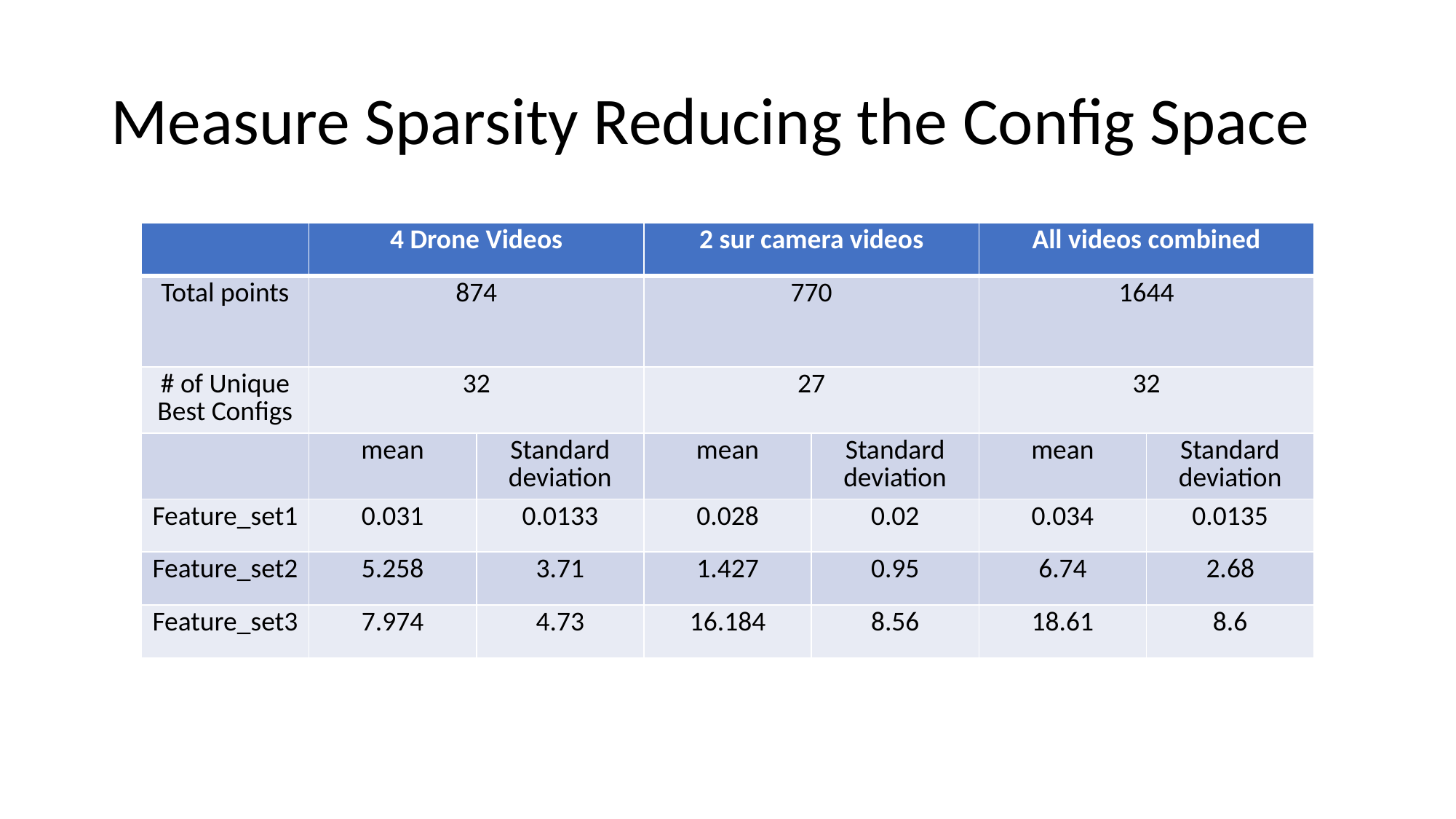

# Measure Sparsity Reducing the Config Space
|  | 4 Drone Videos |  | 2 sur camera videos |  | All videos combined |  |
| --- | --- | --- | --- | --- | --- | --- |
| Total points | 874 |  | 770 |  | 1644 |  |
| # of Unique Best Configs | 32 |  | 27 |  | 32 |  |
|  | mean | Standard deviation | mean | Standard deviation | mean | Standard deviation |
| Feature\_set1 | 0.031 | 0.0133 | 0.028 | 0.02 | 0.034 | 0.0135 |
| Feature\_set2 | 5.258 | 3.71 | 1.427 | 0.95 | 6.74 | 2.68 |
| Feature\_set3 | 7.974 | 4.73 | 16.184 | 8.56 | 18.61 | 8.6 |